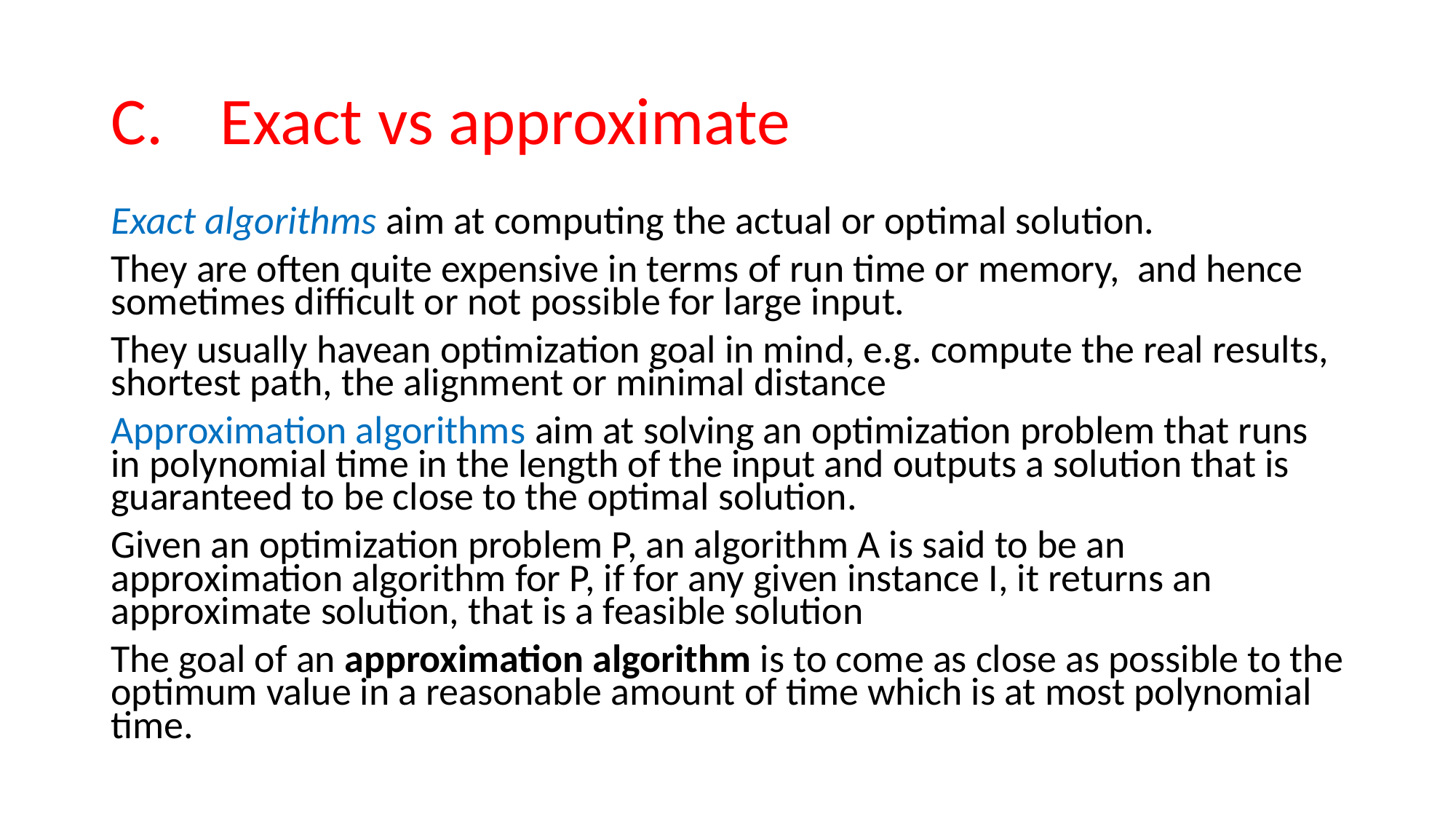

# C.	Exact vs approximate
Exact algorithms aim at computing the actual or optimal solution.
They are often quite expensive in terms of run time or memory,  and hence sometimes difficult or not possible for large input.
They usually havean optimization goal in mind, e.g. compute the real results, shortest path, the alignment or minimal distance
Approximation algorithms aim at solving an optimization problem that runs in polynomial time in the length of the input and outputs a solution that is guaranteed to be close to the optimal solution.
Given an optimization problem P, an algorithm A is said to be an approximation algorithm for P, if for any given instance I, it returns an approximate solution, that is a feasible solution
The goal of an approximation algorithm is to come as close as possible to the optimum value in a reasonable amount of time which is at most polynomial time.